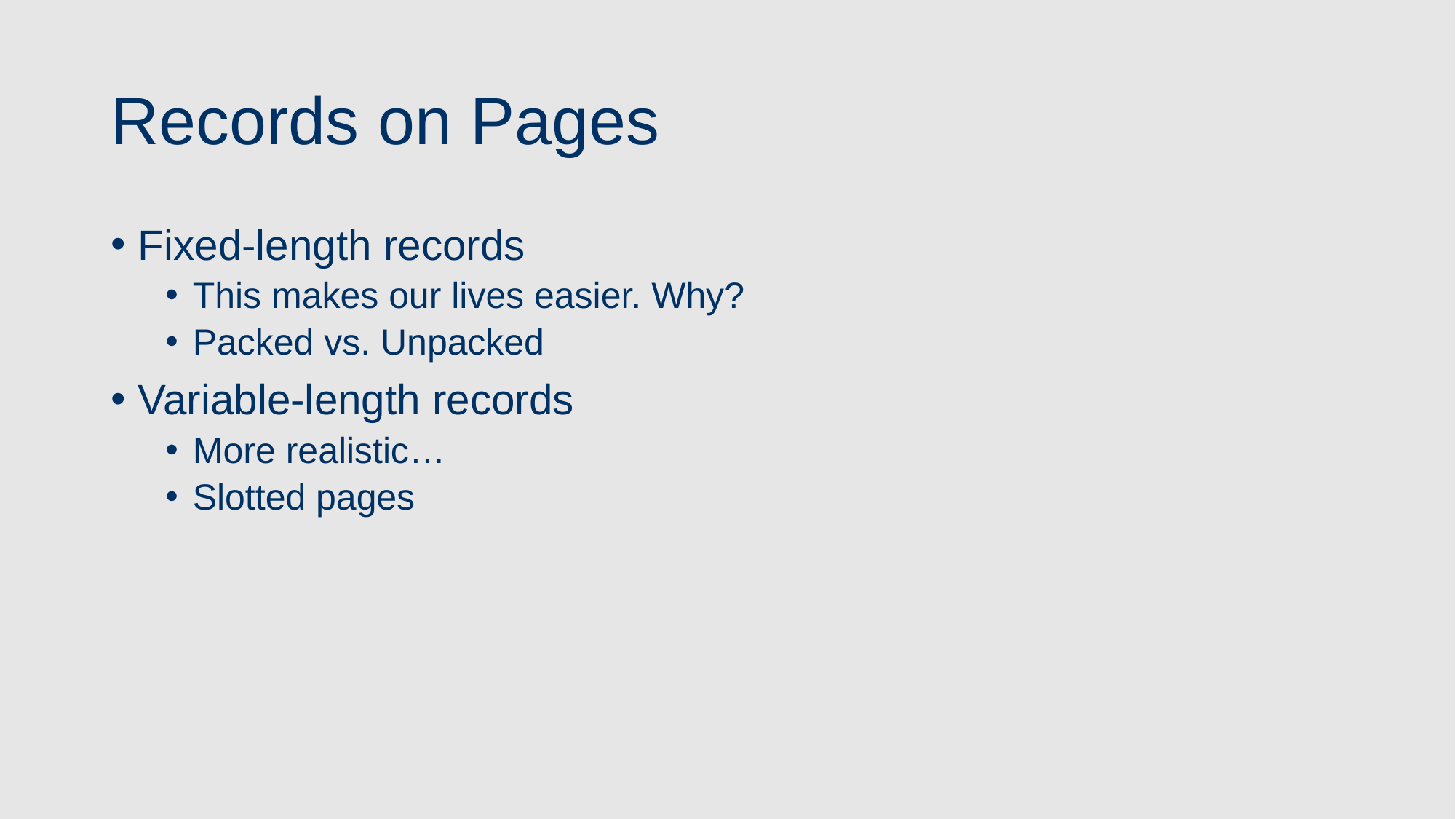

# Records on Pages
Fixed-length records
This makes our lives easier. Why?
Packed vs. Unpacked
Variable-length records
More realistic…
Slotted pages